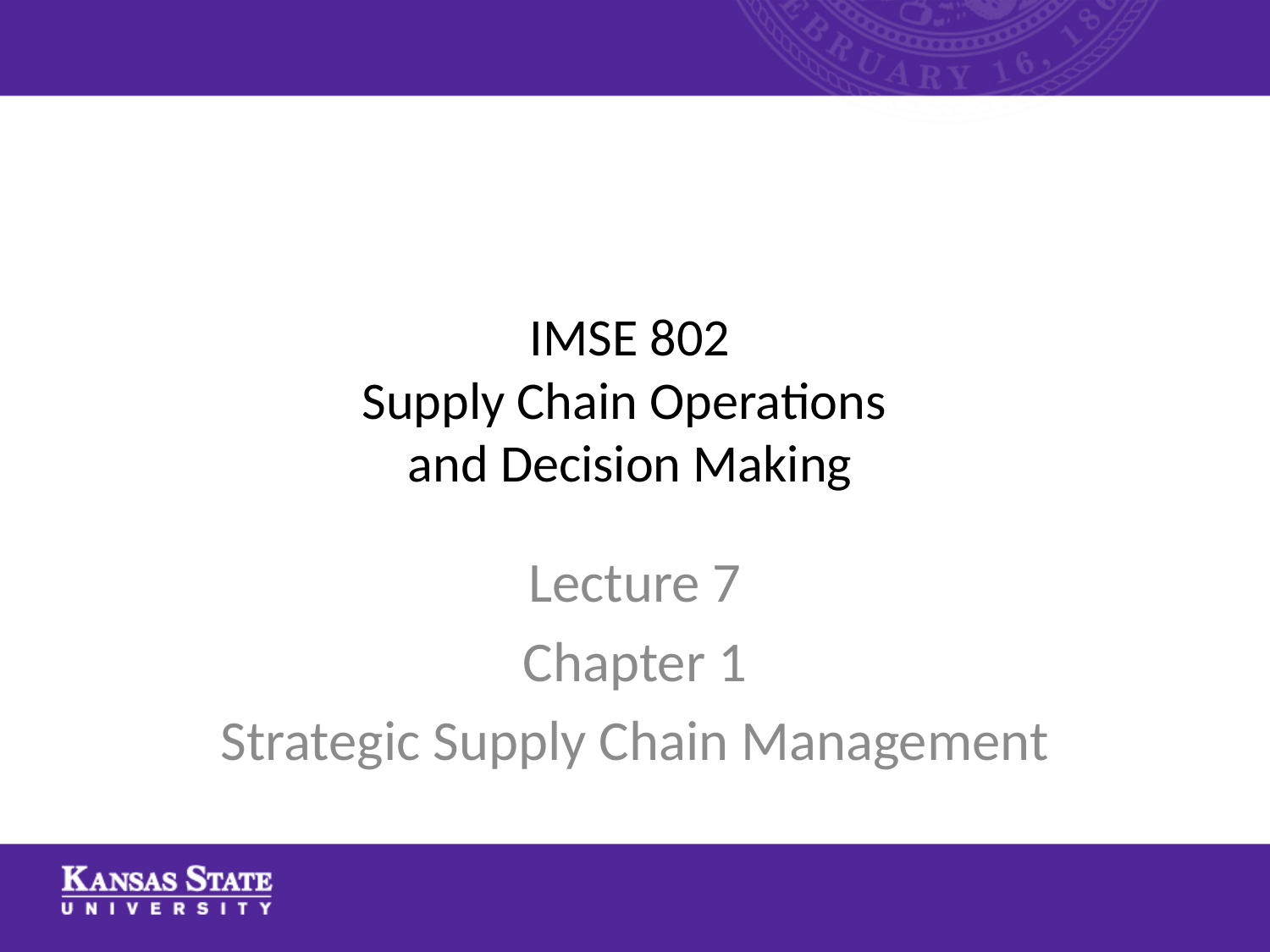

# IMSE 802 Supply Chain Operations and Decision Making
Lecture 7
Chapter 1
Strategic Supply Chain Management